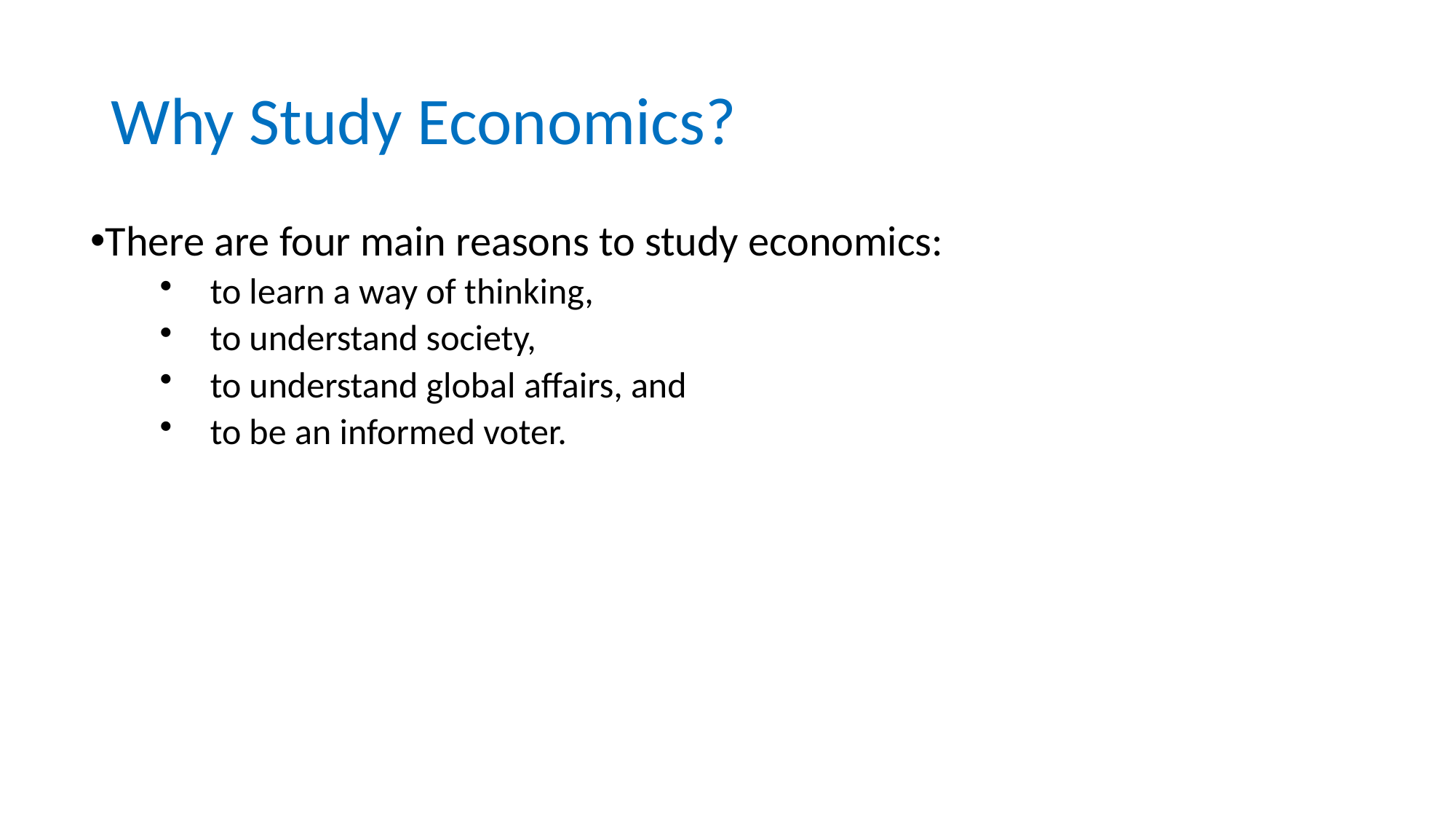

# Why Study Economics?
There are four main reasons to study economics:
  to learn a way of thinking,
  to understand society,
  to understand global affairs, and
  to be an informed voter.